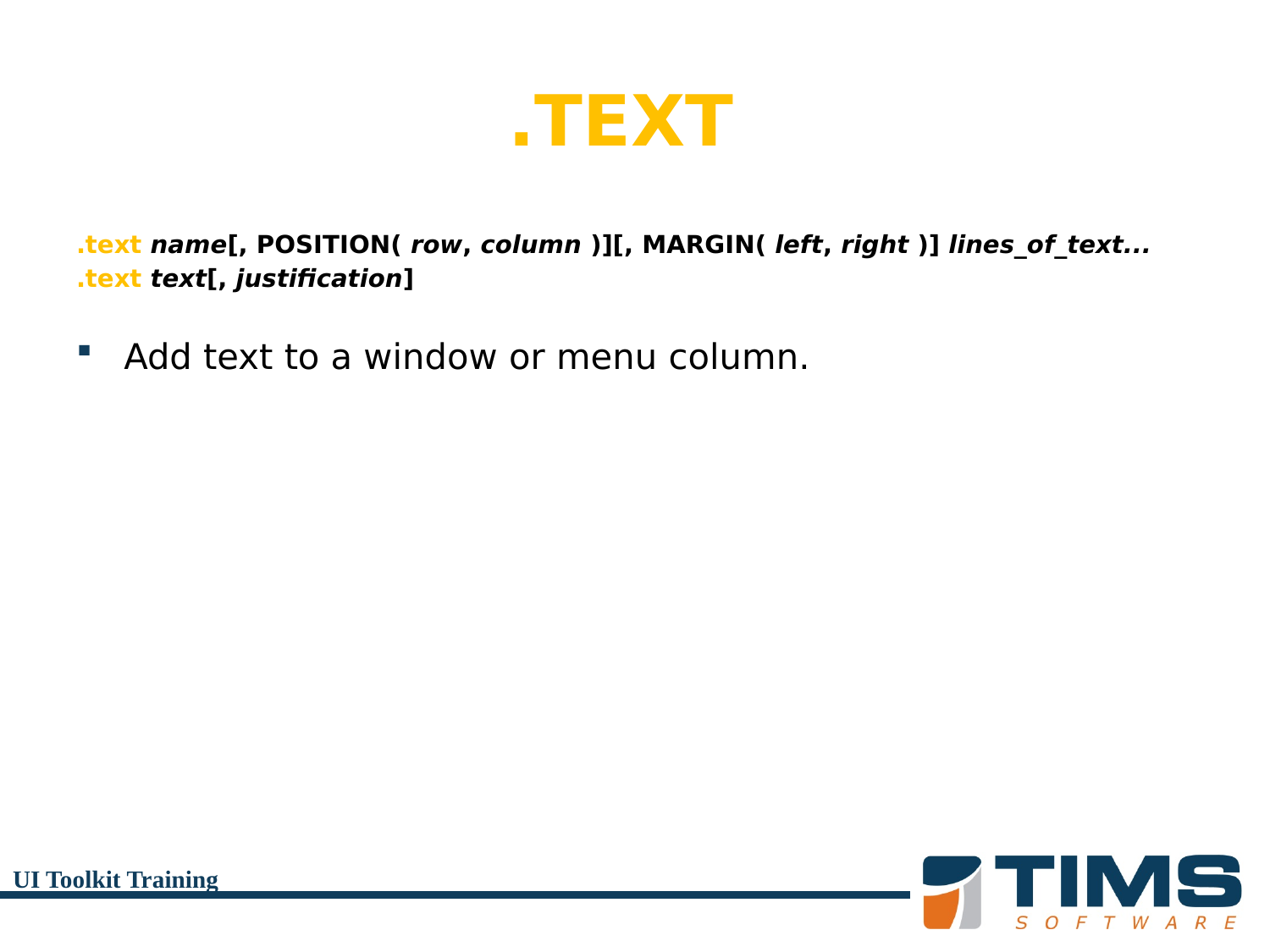

# .TEXT
.text name[, POSITION( row, column )][, MARGIN( left, right )] lines_of_text...
.text text[, justification]

Add text to a window or menu column.
UI Toolkit Training